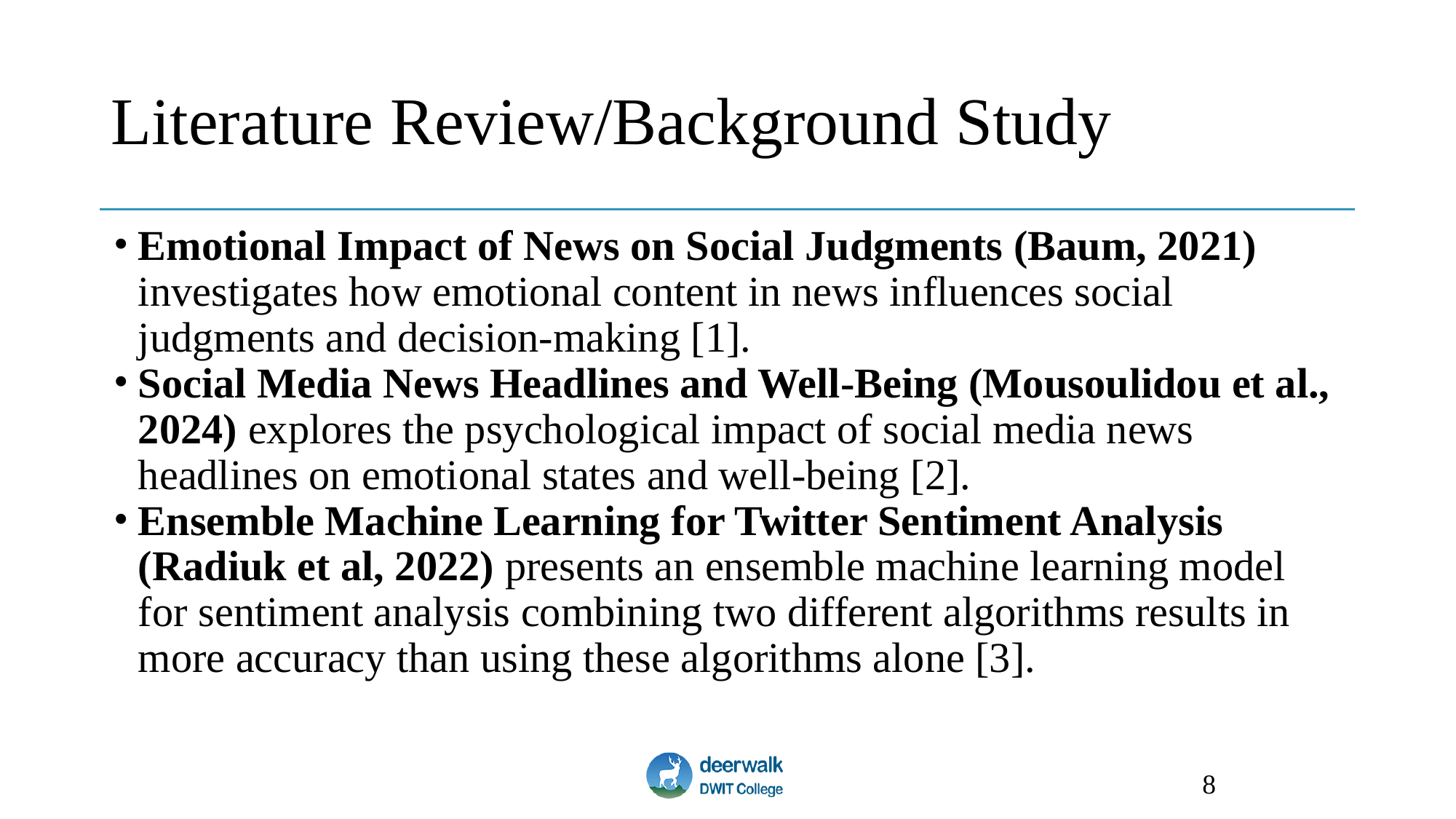

# Literature Review/Background Study
Emotional Impact of News on Social Judgments (Baum, 2021) investigates how emotional content in news influences social judgments and decision-making [1].
Social Media News Headlines and Well-Being (Mousoulidou et al., 2024) explores the psychological impact of social media news headlines on emotional states and well-being [2].
Ensemble Machine Learning for Twitter Sentiment Analysis (Radiuk et al, 2022) presents an ensemble machine learning model for sentiment analysis combining two different algorithms results in more accuracy than using these algorithms alone [3].
8